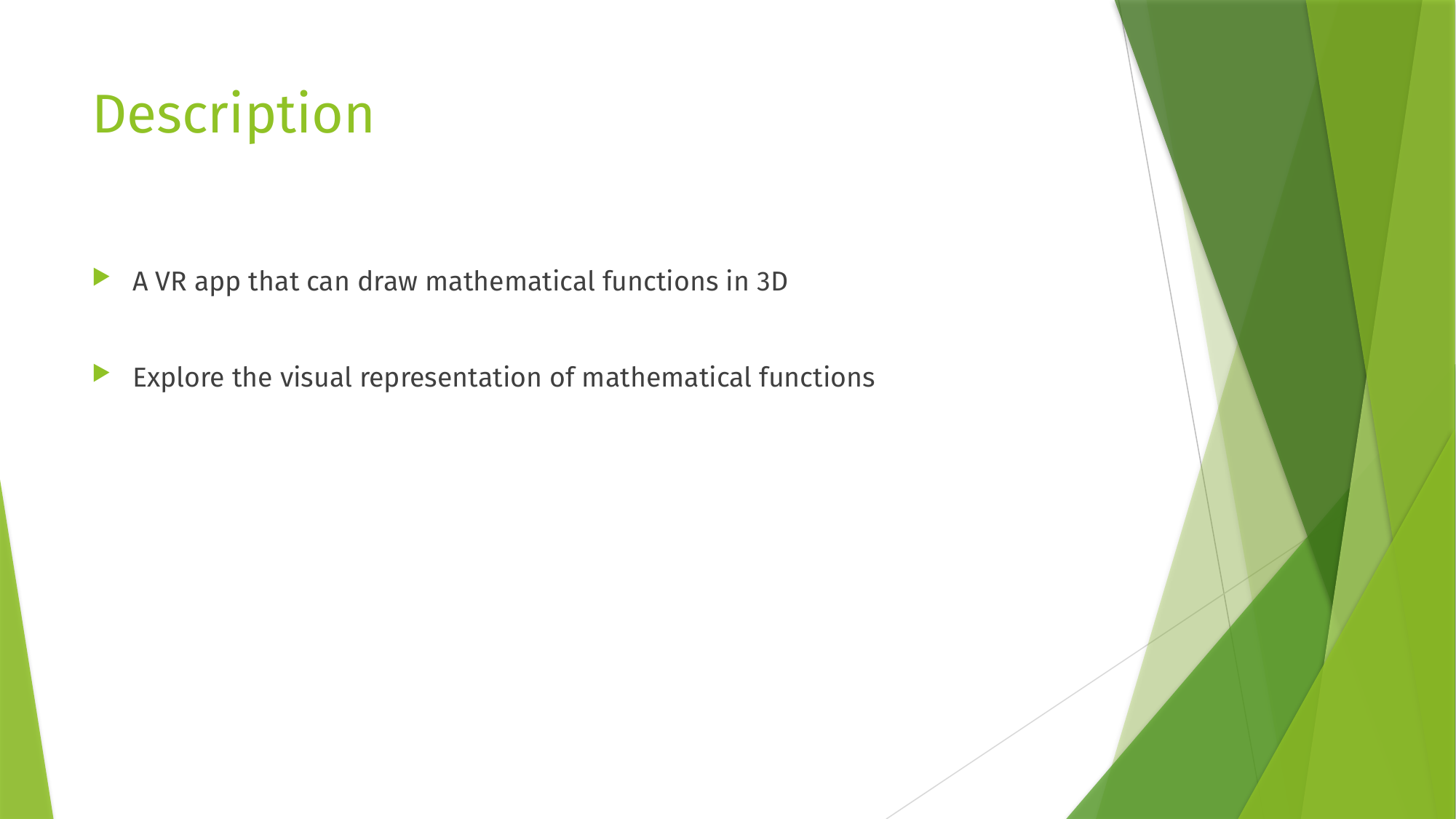

# Description
A VR app that can draw mathematical functions in 3D

Explore the visual representation of mathematical functions